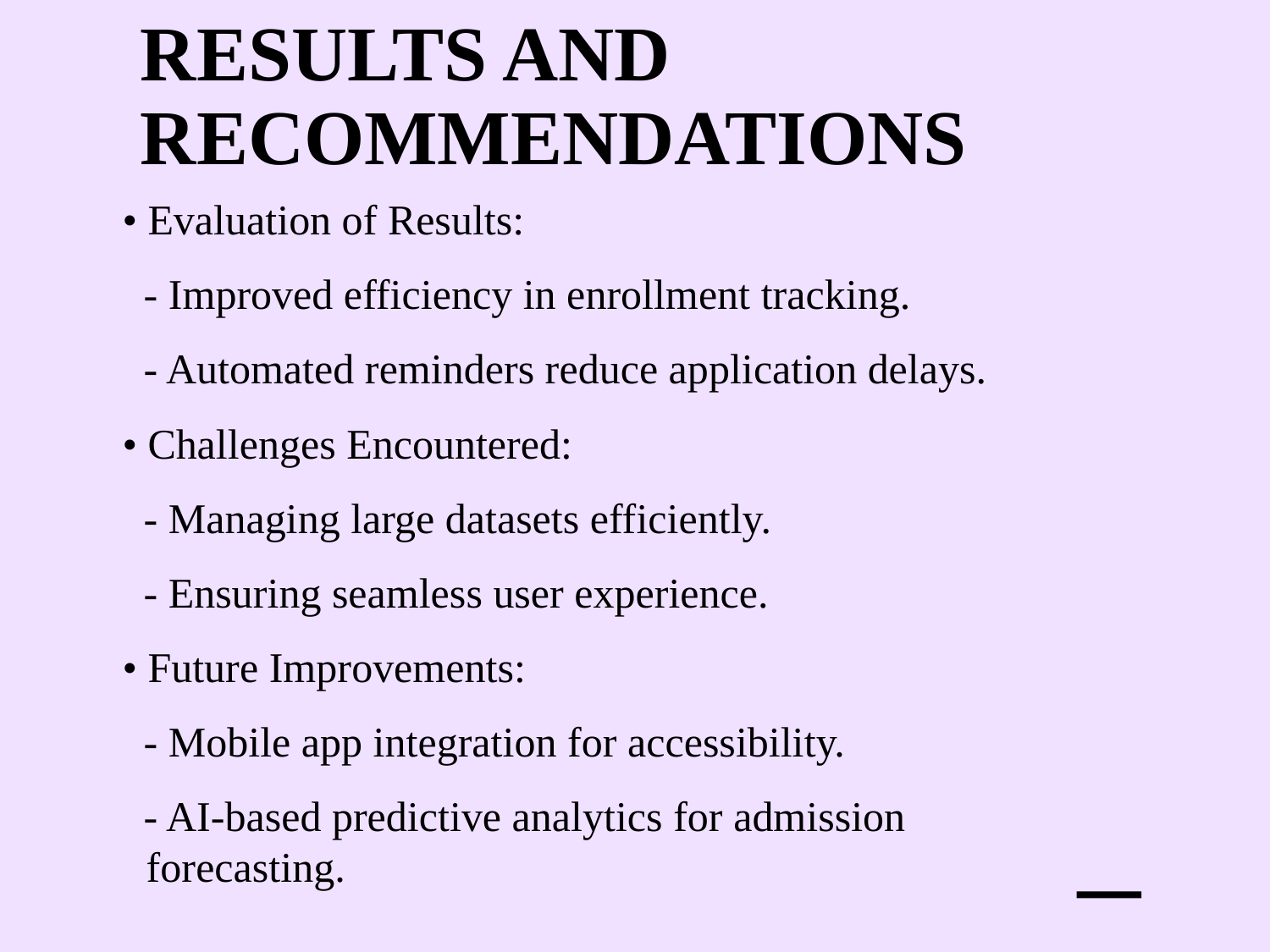

# Results and Recommendations
• Evaluation of Results:
  - Improved efficiency in enrollment tracking.
  - Automated reminders reduce application delays.
• Challenges Encountered:
  - Managing large datasets efficiently.
  - Ensuring seamless user experience.
• Future Improvements:
  - Mobile app integration for accessibility.
  - AI-based predictive analytics for admission forecasting.